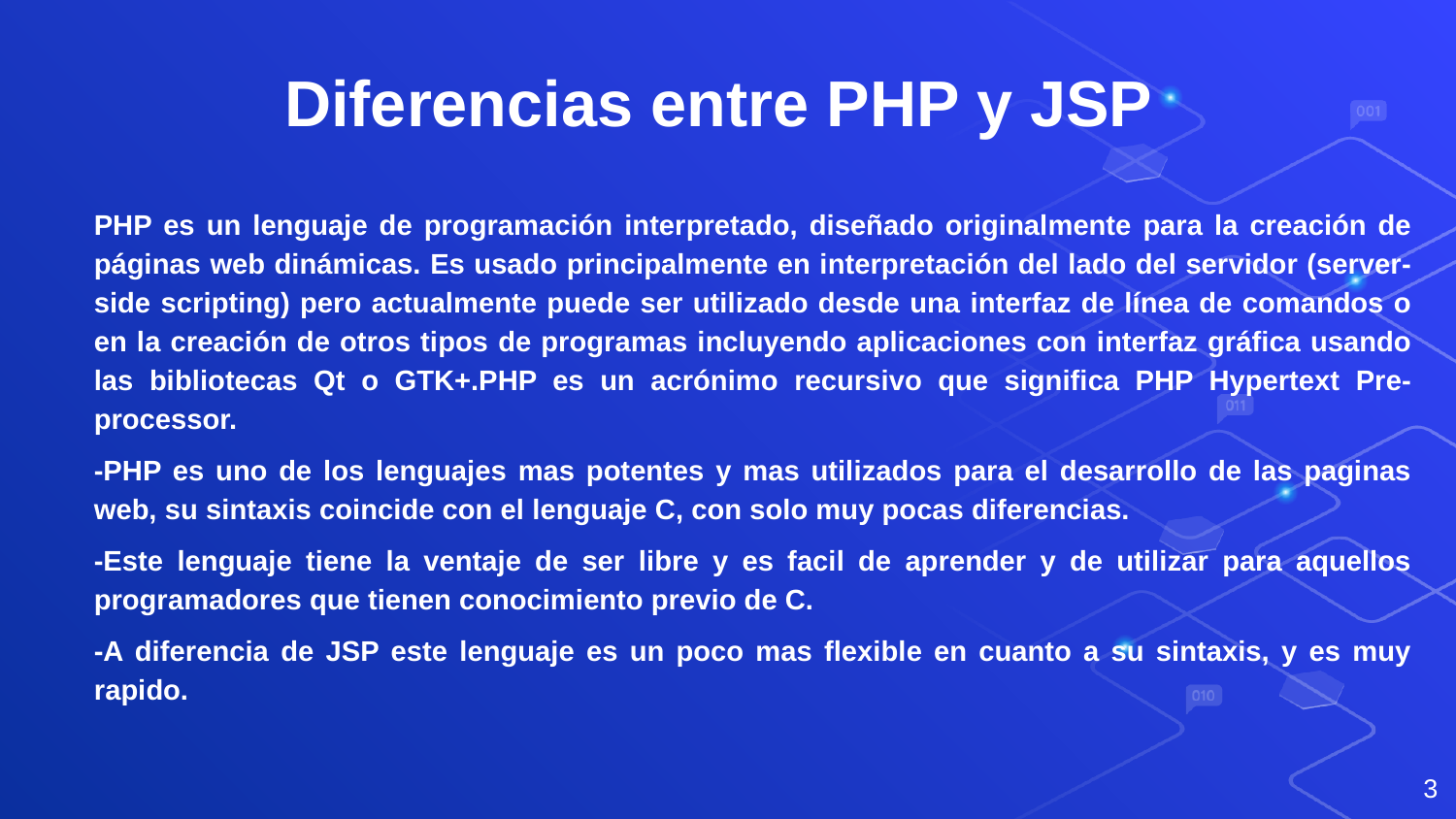

# Diferencias entre PHP y JSP

PHP es un lenguaje de programación interpretado, diseñado originalmente para la creación de páginas web dinámicas. Es usado principalmente en interpretación del lado del servidor (server-side scripting) pero actualmente puede ser utilizado desde una interfaz de línea de comandos o en la creación de otros tipos de programas incluyendo aplicaciones con interfaz gráfica usando las bibliotecas Qt o GTK+.PHP es un acrónimo recursivo que significa PHP Hypertext Pre-processor.
-PHP es uno de los lenguajes mas potentes y mas utilizados para el desarrollo de las paginas web, su sintaxis coincide con el lenguaje C, con solo muy pocas diferencias.
-Este lenguaje tiene la ventaje de ser libre y es facil de aprender y de utilizar para aquellos programadores que tienen conocimiento previo de C.
-A diferencia de JSP este lenguaje es un poco mas flexible en cuanto a su sintaxis, y es muy rapido.

3